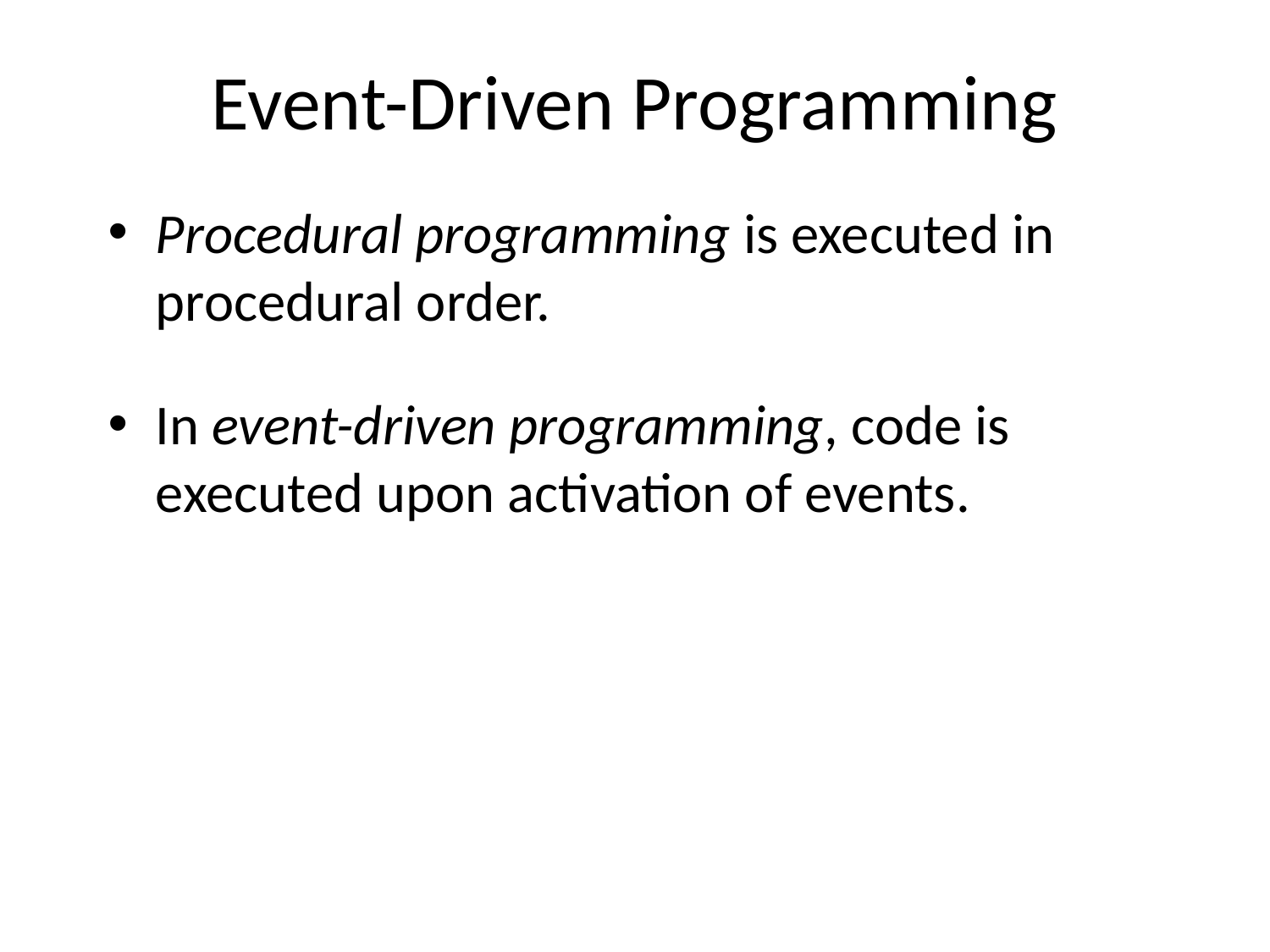

# Event-Driven Programming
Procedural programming is executed in procedural order.
In event-driven programming, code is executed upon activation of events.